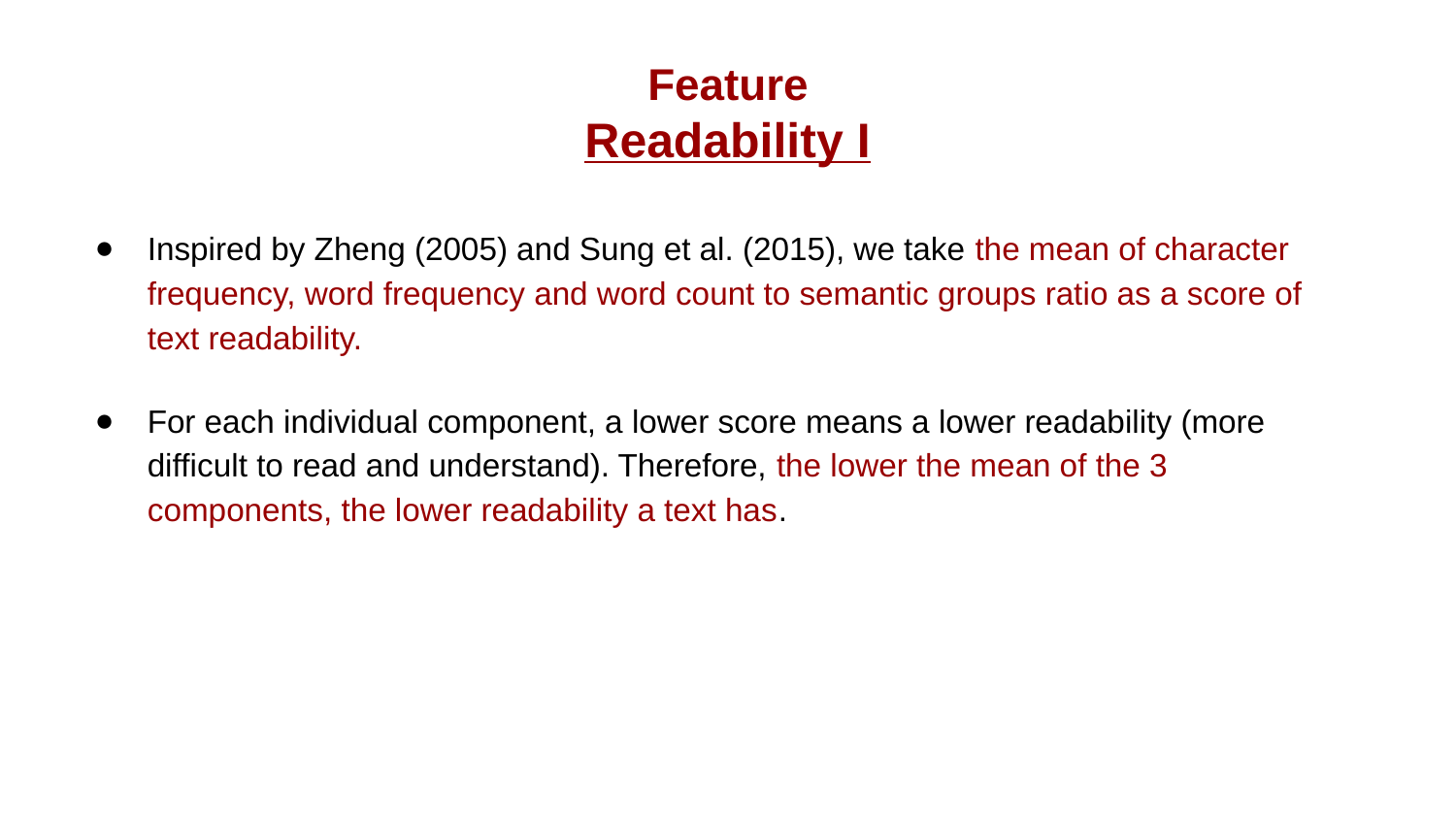

Feature
Readability I
Inspired by Zheng (2005) and Sung et al. (2015), we take the mean of character frequency, word frequency and word count to semantic groups ratio as a score of text readability.
For each individual component, a lower score means a lower readability (more difficult to read and understand). Therefore, the lower the mean of the 3 components, the lower readability a text has.